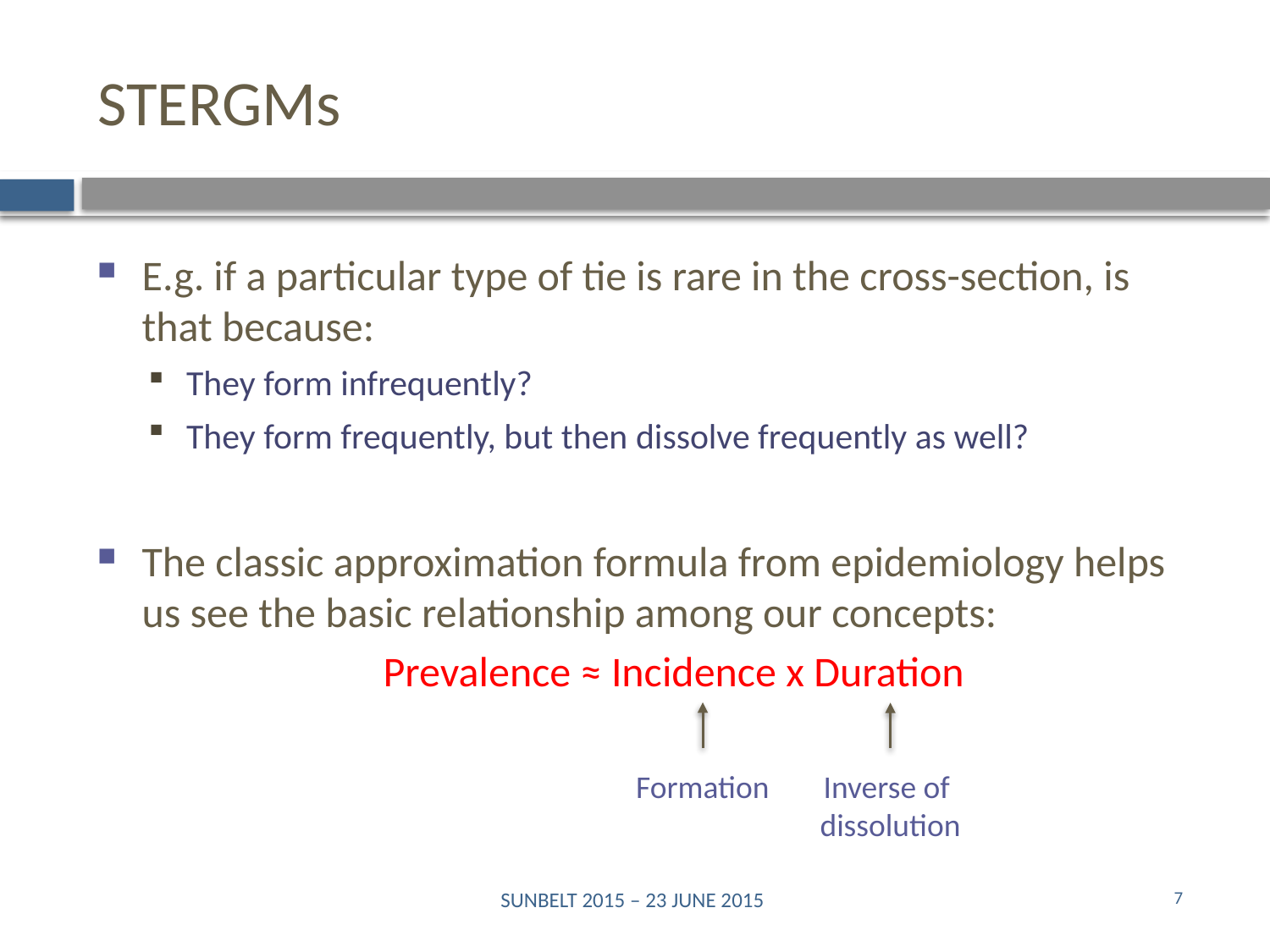

# STERGMs
E.g. if a particular type of tie is rare in the cross-section, is that because:
They form infrequently?
They form frequently, but then dissolve frequently as well?

The classic approximation formula from epidemiology helps us see the basic relationship among our concepts:

Prevalence ≈ Incidence x Duration
Formation
Inverse of
dissolution
SUNBELT 2015 – 23 JUNE 2015
7